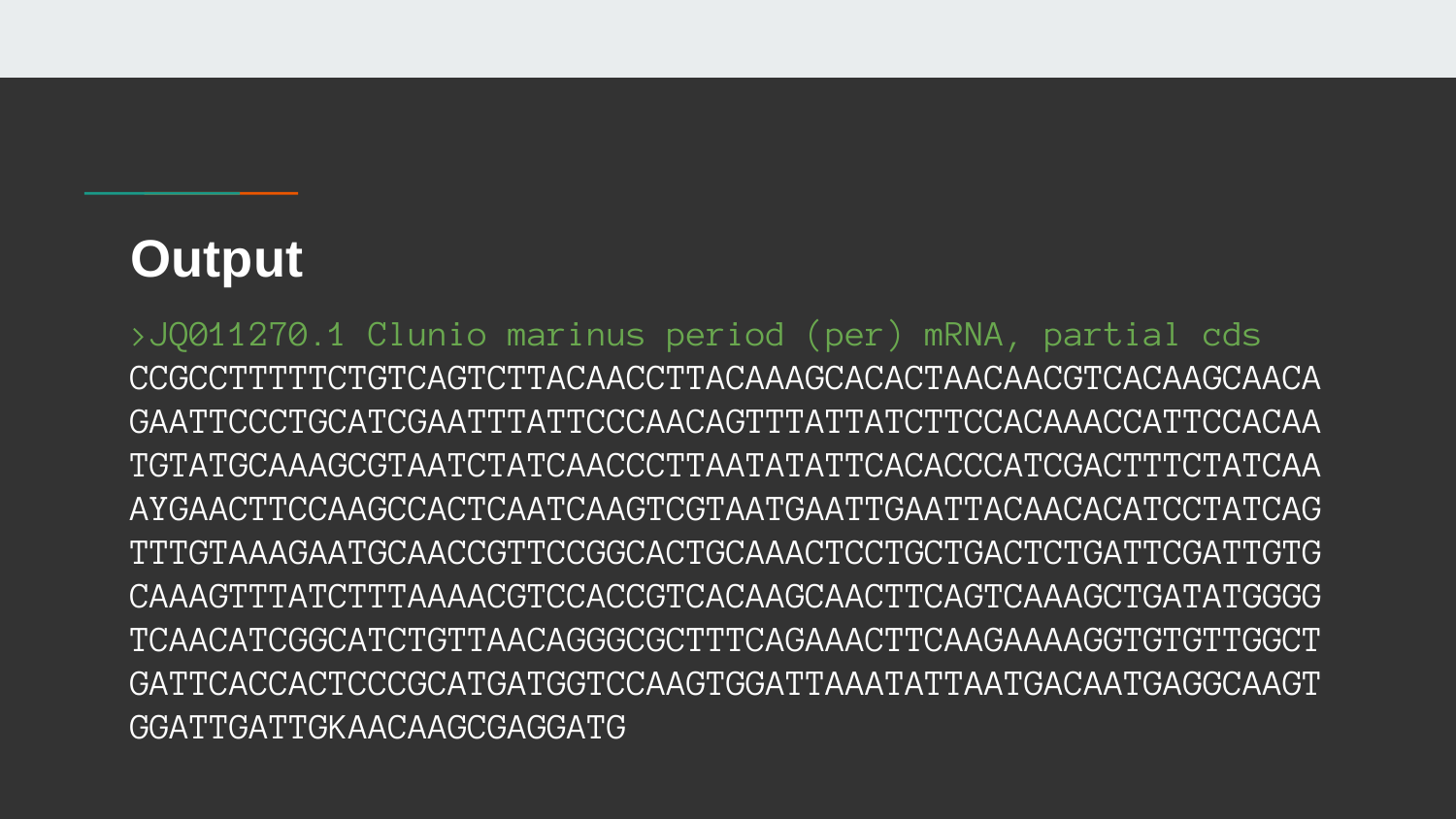

# Output
>JQ011270.1 Clunio marinus period (per) mRNA, partial cds
CCGCCTTTTTCTGTCAGTCTTACAACCTTACAAAGCACACTAACAACGTCACAAGCAACAGAATTCCCTGCATCGAATTTATTCCCAACAGTTTATTATCTTCCACAAACCATTCCACAATGTATGCAAAGCGTAATCTATCAACCCTTAATATATTCACACCCATCGACTTTCTATCAAAYGAACTTCCAAGCCACTCAATCAAGTCGTAATGAATTGAATTACAACACATCCTATCAGTTTGTAAAGAATGCAACCGTTCCGGCACTGCAAACTCCTGCTGACTCTGATTCGATTGTGCAAAGTTTATCTTTAAAACGTCCACCGTCACAAGCAACTTCAGTCAAAGCTGATATGGGGTCAACATCGGCATCTGTTAACAGGGCGCTTTCAGAAACTTCAAGAAAAGGTGTGTTGGCTGATTCACCACTCCCGCATGATGGTCCAAGTGGATTAAATATTAATGACAATGAGGCAAGTGGATTGATTGKAACAAGCGAGGATG